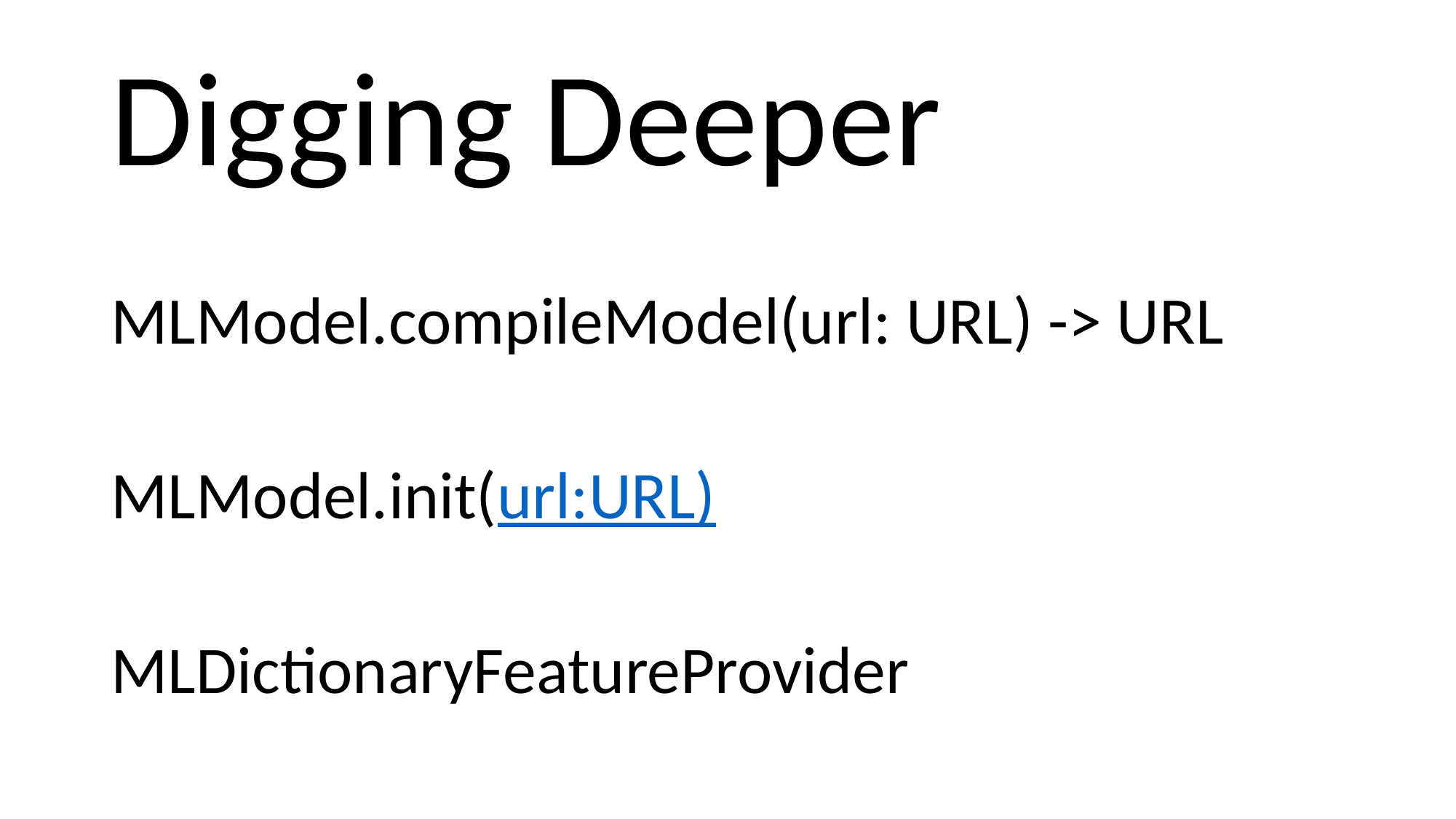

# Digging Deeper
MLModel.compileModel(url: URL) -> URL

MLModel.init(url:URL)

MLDictionaryFeatureProvider